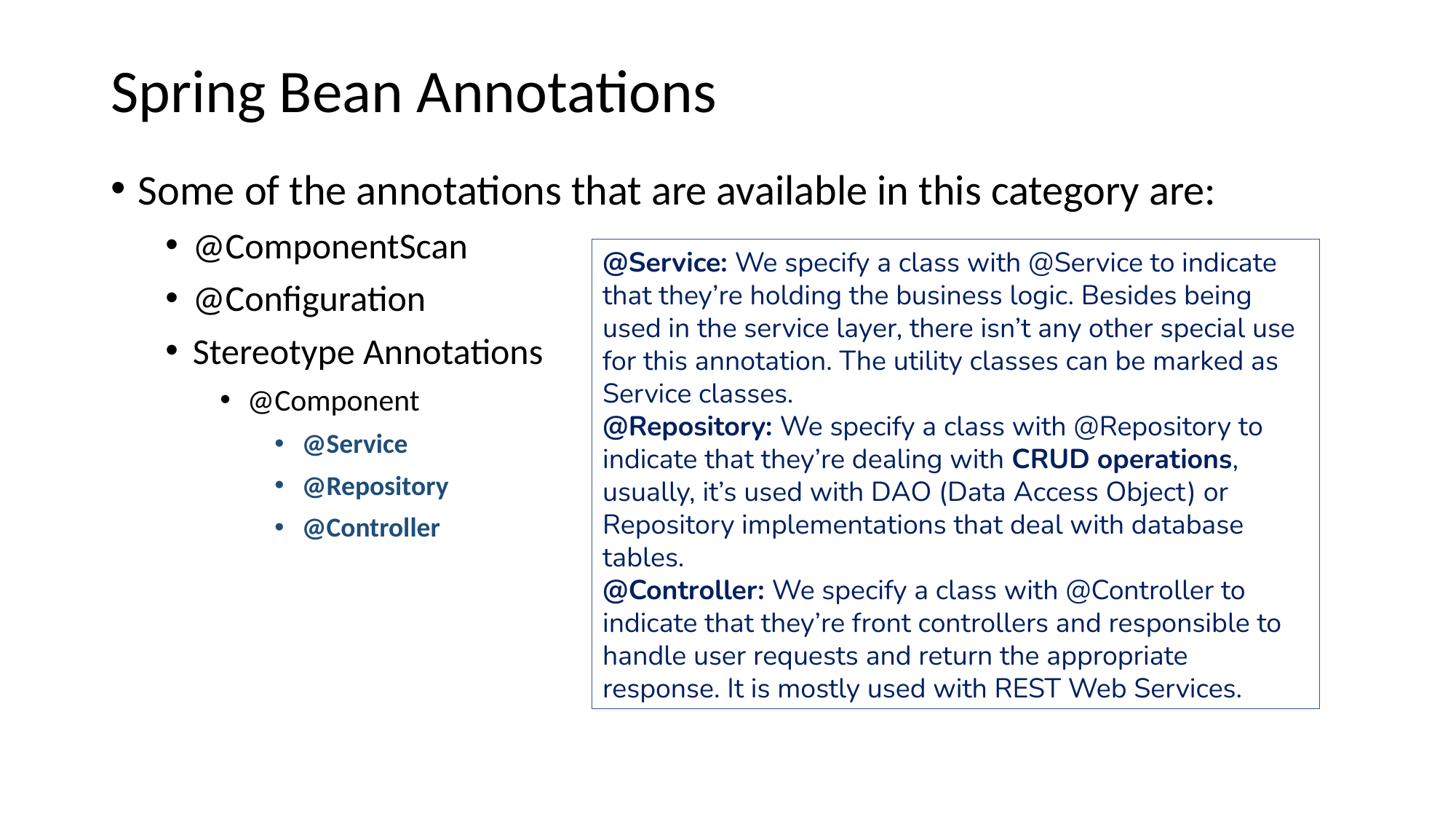

# Spring Bean Annotations
Some of the annotations that are available in this category are:
@ComponentScan
@Configuration
Stereotype Annotations
@Component
@Service
@Repository
@Controller
@Service: We specify a class with @Service to indicate that they’re holding the business logic. Besides being used in the service layer, there isn’t any other special use for this annotation. The utility classes can be marked as Service classes.
@Repository: We specify a class with @Repository to indicate that they’re dealing with CRUD operations, usually, it’s used with DAO (Data Access Object) or Repository implementations that deal with database tables.
@Controller: We specify a class with @Controller to indicate that they’re front controllers and responsible to handle user requests and return the appropriate response. It is mostly used with REST Web Services.